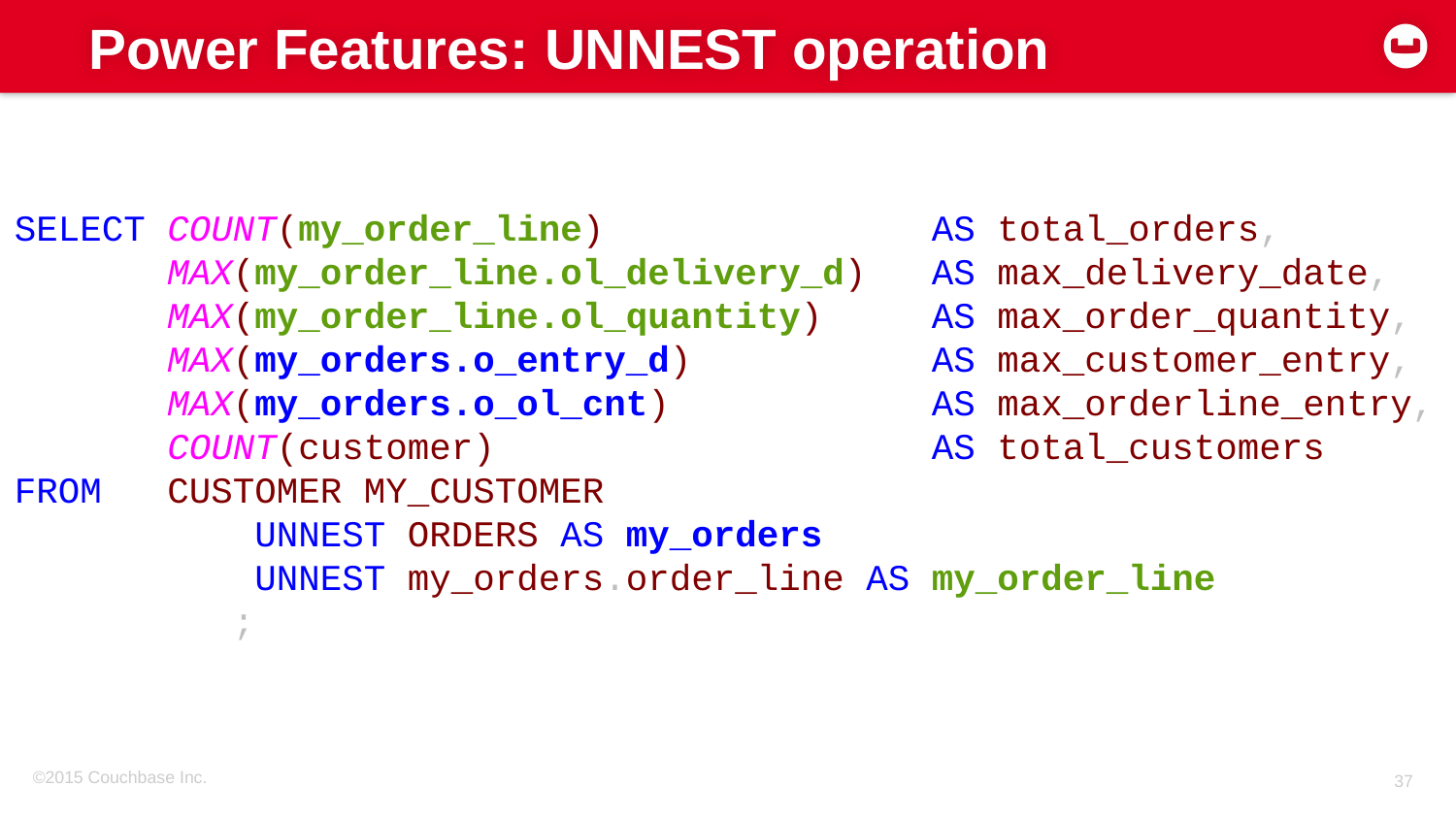

# Power Features: UNNEST operation
SELECT COUNT(my_order_line)               AS total_orders, 
       MAX(my_order_line.ol_delivery_d)   AS max_delivery_date, 
       MAX(my_order_line.ol_quantity)     AS max_order_quantity, 
       MAX(my_orders.o_entry_d)           AS max_customer_entry, 
       MAX(my_orders.o_ol_cnt)            AS max_orderline_entry, 
       COUNT(customer)                    AS total_customers 
FROM   CUSTOMER MY_CUSTOMER
           UNNEST ORDERS AS my_orders
           UNNEST my_orders.order_line AS my_order_line
          ;